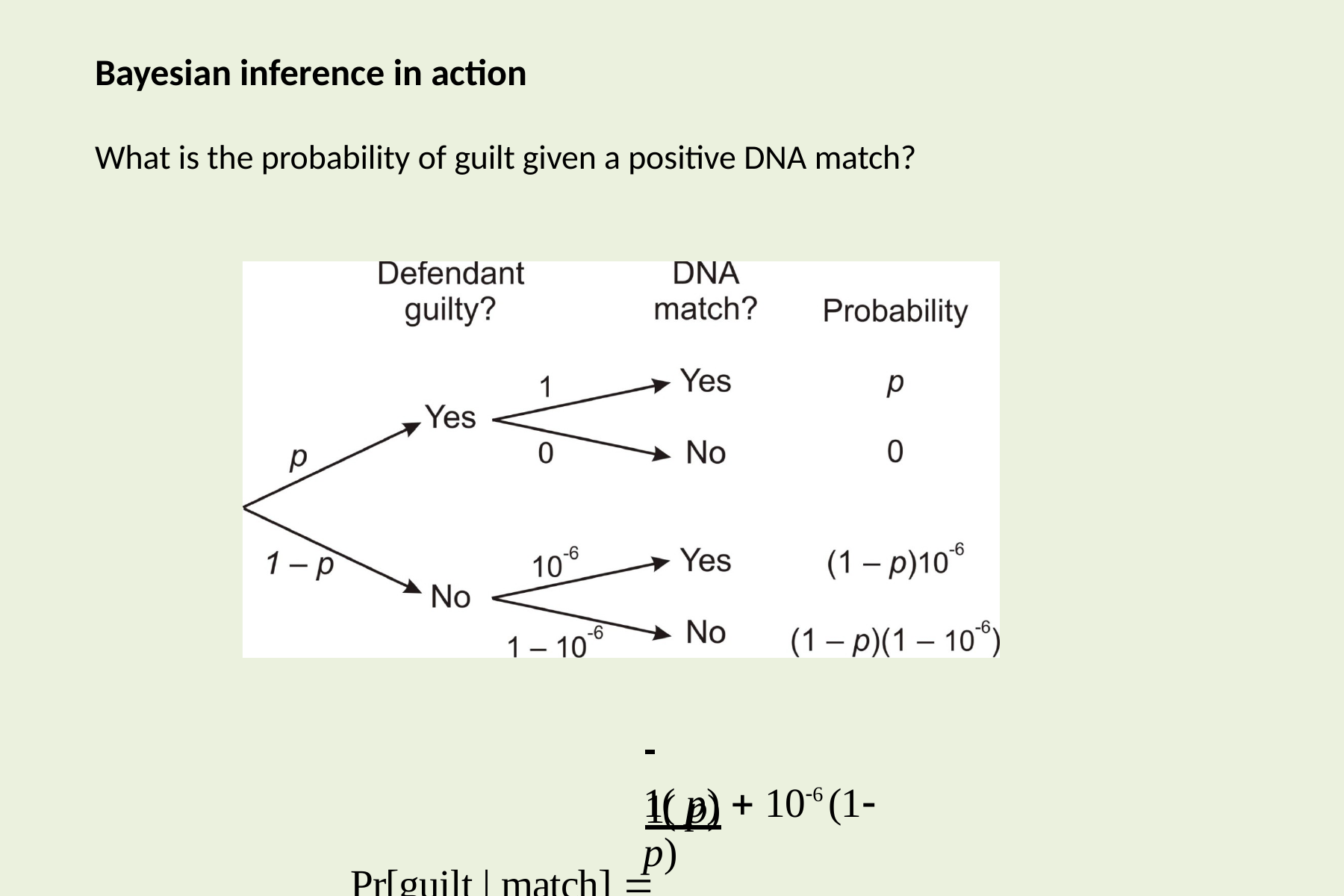

# Bayesian inference in action
What is the probability of guilt given a positive DNA match?

 	1( p)
Pr[guilt | match] =
1( p) + 10−6 (1− p)